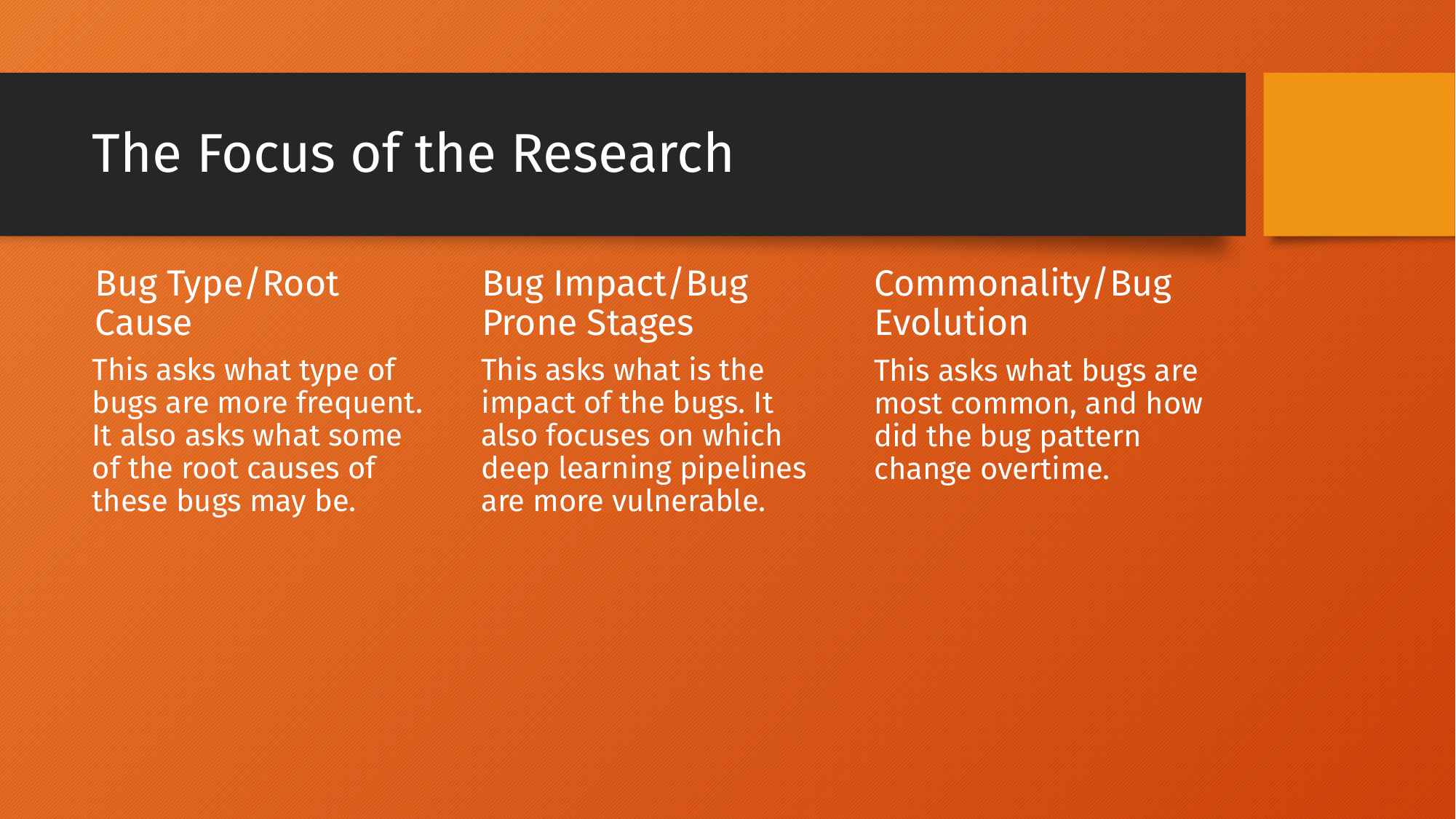

# The Focus of the Research
Bug Type/Root Cause
Bug Impact/Bug Prone Stages
Commonality/Bug Evolution
This asks what is the impact of the bugs. It also focuses on which deep learning pipelines are more vulnerable.
This asks what type of bugs are more frequent. It also asks what some of the root causes of these bugs may be.
This asks what bugs are most common, and how did the bug pattern change overtime.